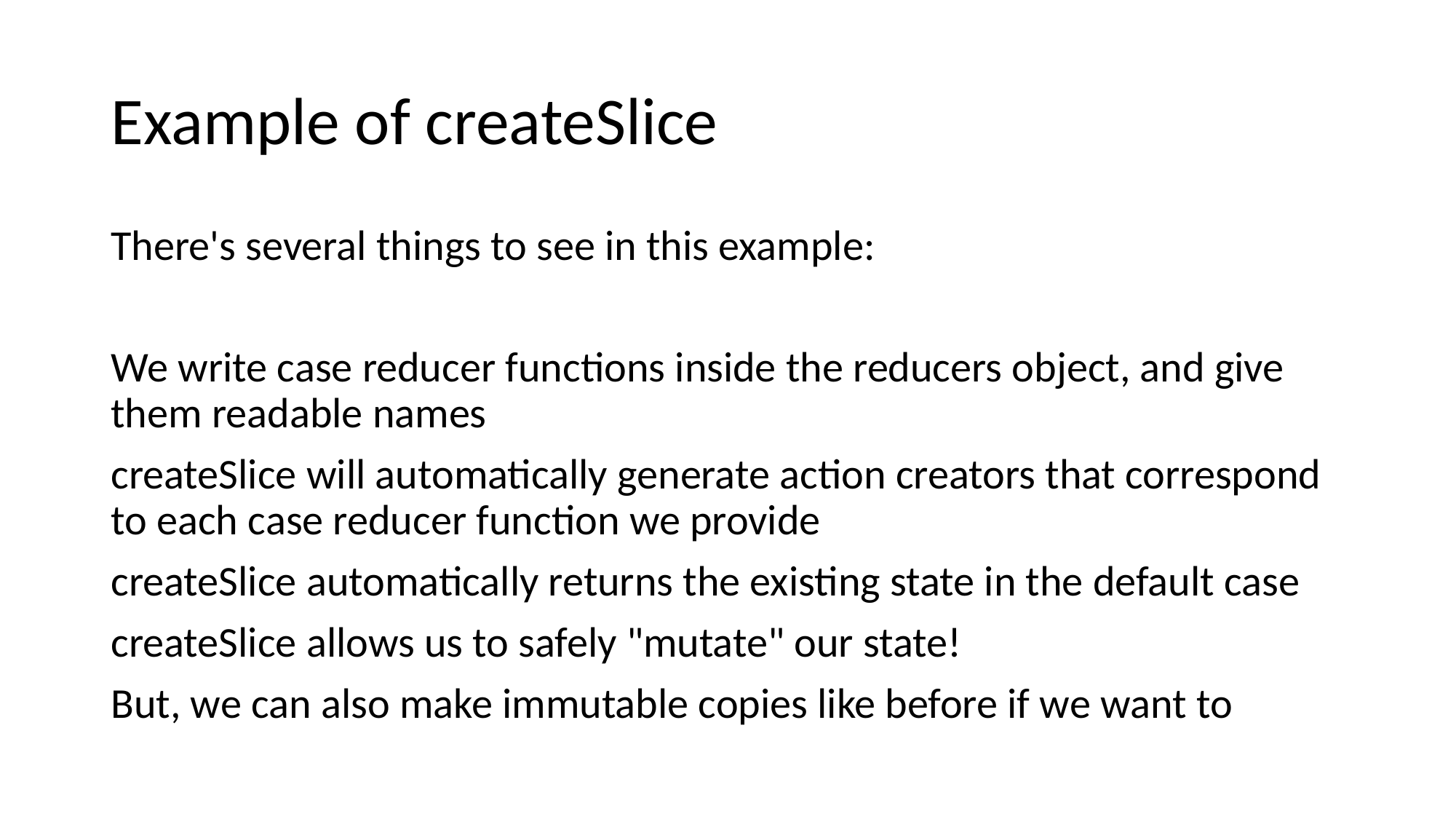

# Example of createSlice
There's several things to see in this example:

We write case reducer functions inside the reducers object, and give them readable names
createSlice will automatically generate action creators that correspond to each case reducer function we provide
createSlice automatically returns the existing state in the default case
createSlice allows us to safely "mutate" our state!
But, we can also make immutable copies like before if we want to